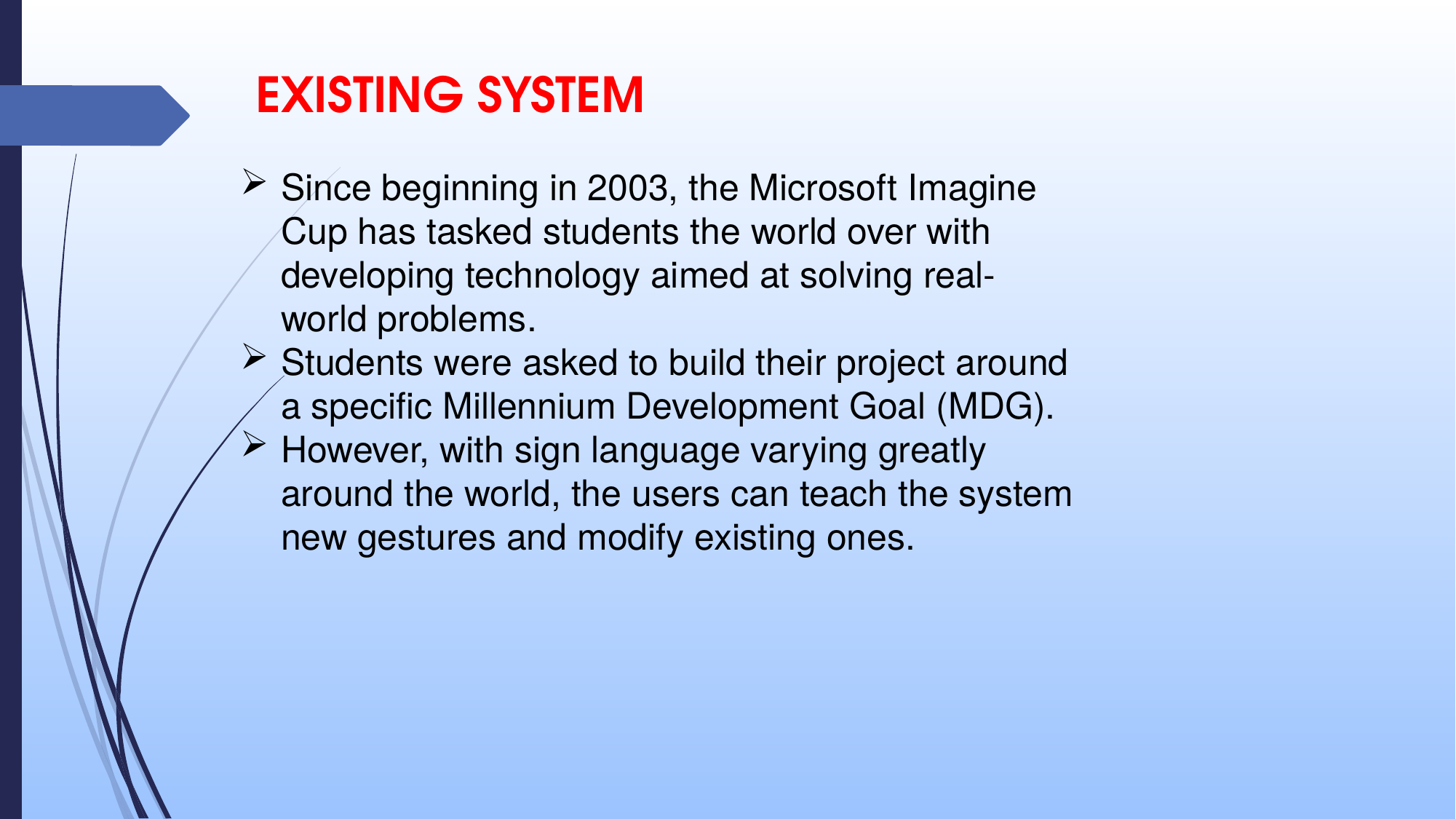

EXISTING SYSTEM
Since beginning in 2003, the Microsoft Imagine Cup has tasked students the world over with developing technology aimed at solving real-world problems.
Students were asked to build their project around a specific Millennium Development Goal (MDG).
However, with sign language varying greatly around the world, the users can teach the system new gestures and modify existing ones.